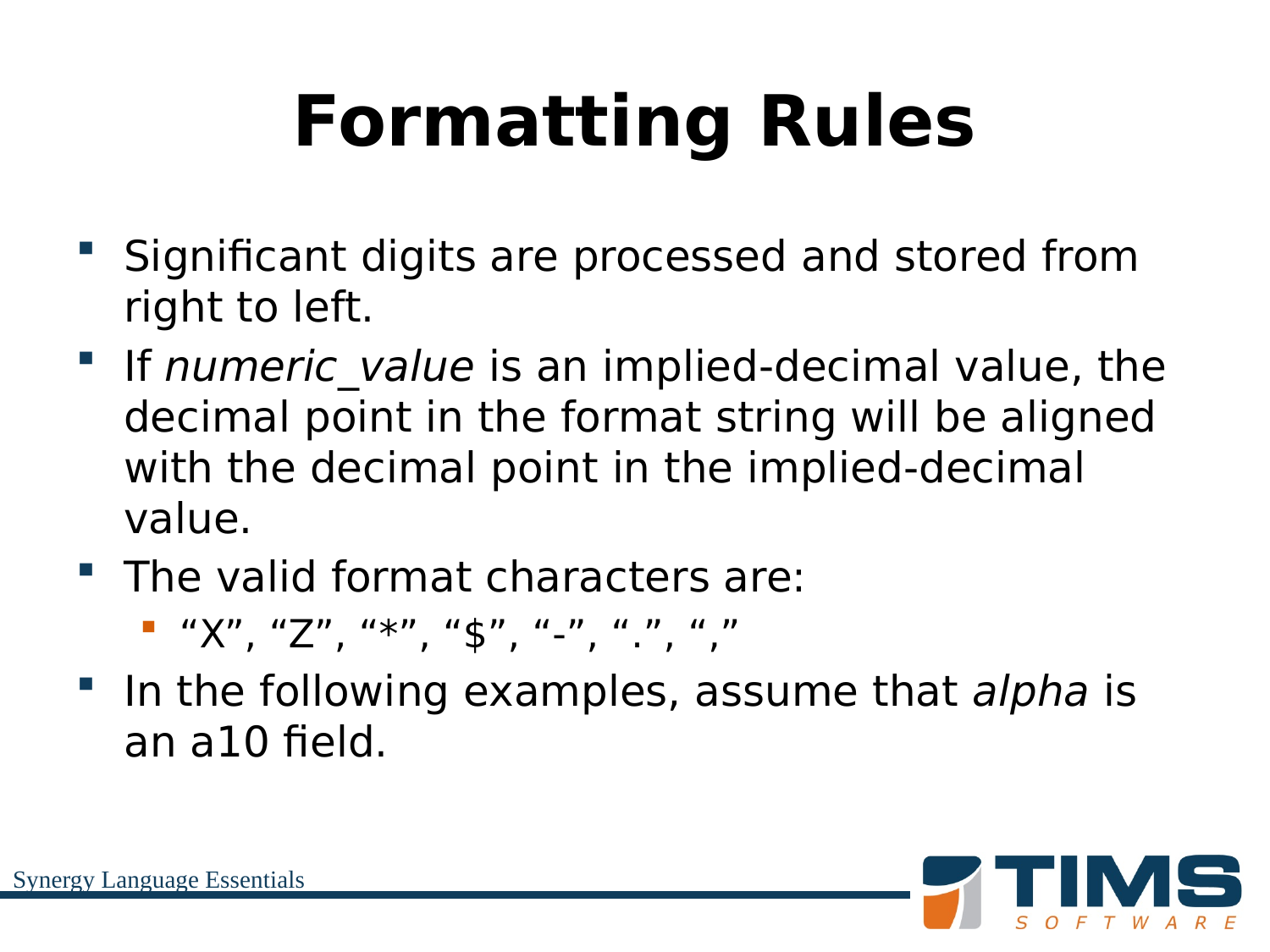

# Formatting Rules
Significant digits are processed and stored from right to left.
If numeric_value is an implied-decimal value, the decimal point in the format string will be aligned with the decimal point in the implied-decimal value.
The valid format characters are:
“X”, “Z”, “*”, “$”, “-”, “.”, “,”
In the following examples, assume that alpha is an a10 field.
Synergy Language Essentials